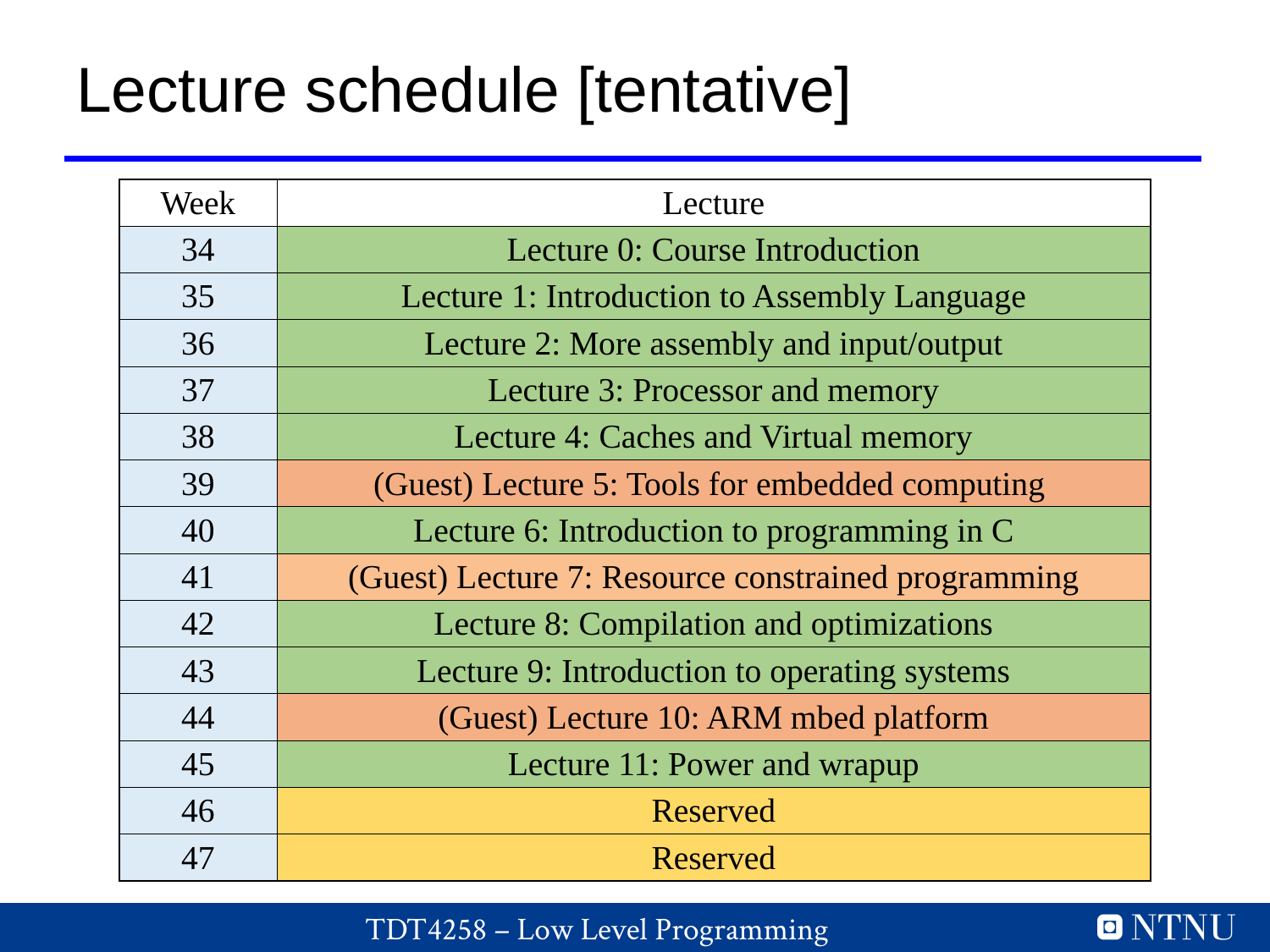

Lecture schedule [tentative]
| Week | Lecture |
| --- | --- |
| 34 | Lecture 0: Course Introduction |
| 35 | Lecture 1: Introduction to Assembly Language |
| 36 | Lecture 2: More assembly and input/output |
| 37 | Lecture 3: Processor and memory |
| 38 | Lecture 4: Caches and Virtual memory |
| 39 | (Guest) Lecture 5: Tools for embedded computing |
| 40 | Lecture 6: Introduction to programming in C |
| 41 | (Guest) Lecture 7: Resource constrained programming |
| 42 | Lecture 8: Compilation and optimizations |
| 43 | Lecture 9: Introduction to operating systems |
| 44 | (Guest) Lecture 10: ARM mbed platform |
| 45 | Lecture 11: Power and wrapup |
| 46 | Reserved |
| 47 | Reserved |